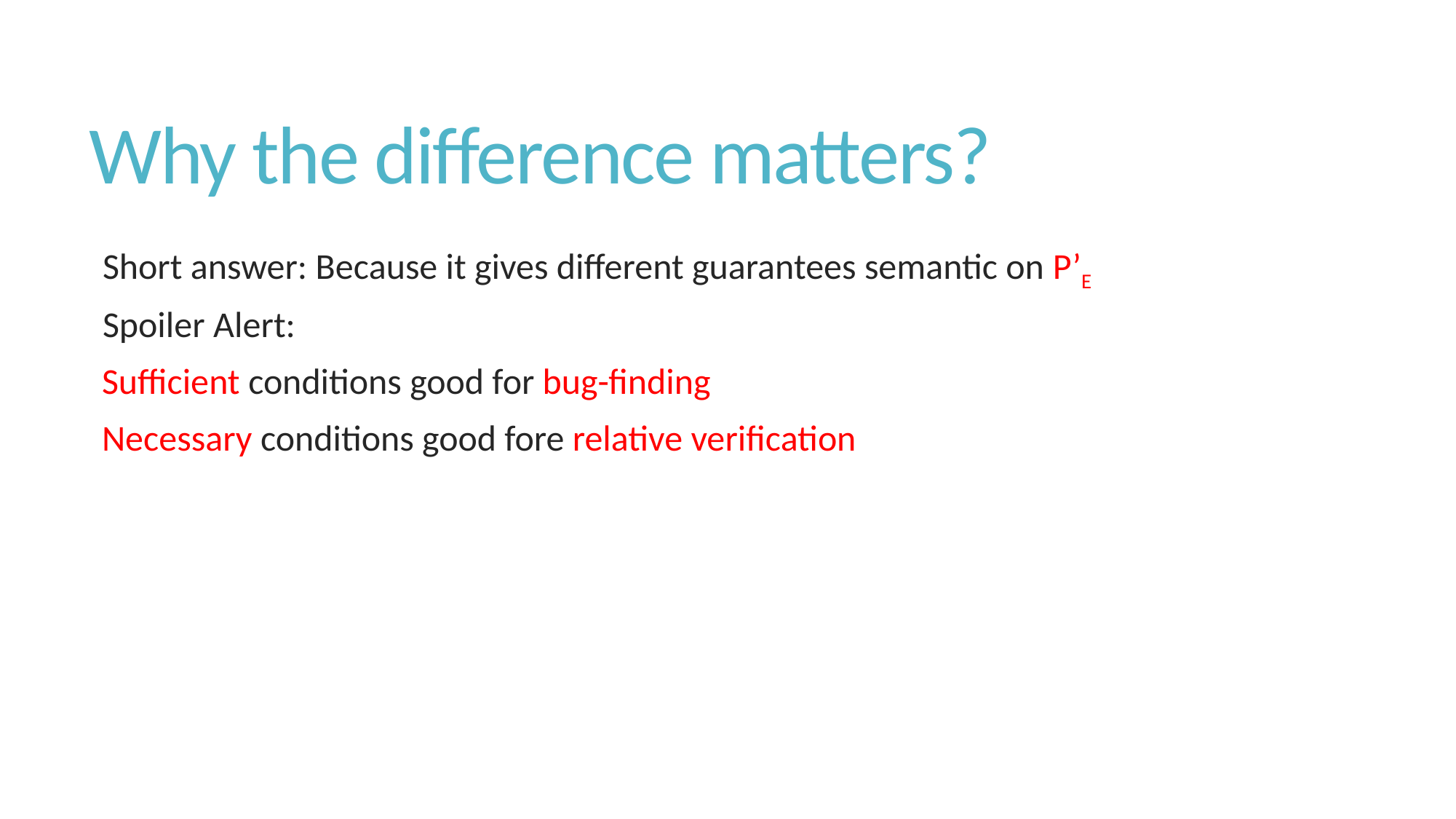

# Why the difference matters?
Short answer: Because it gives different guarantees semantic on P’E
Spoiler Alert:
Sufficient conditions good for bug-finding
Necessary conditions good fore relative verification